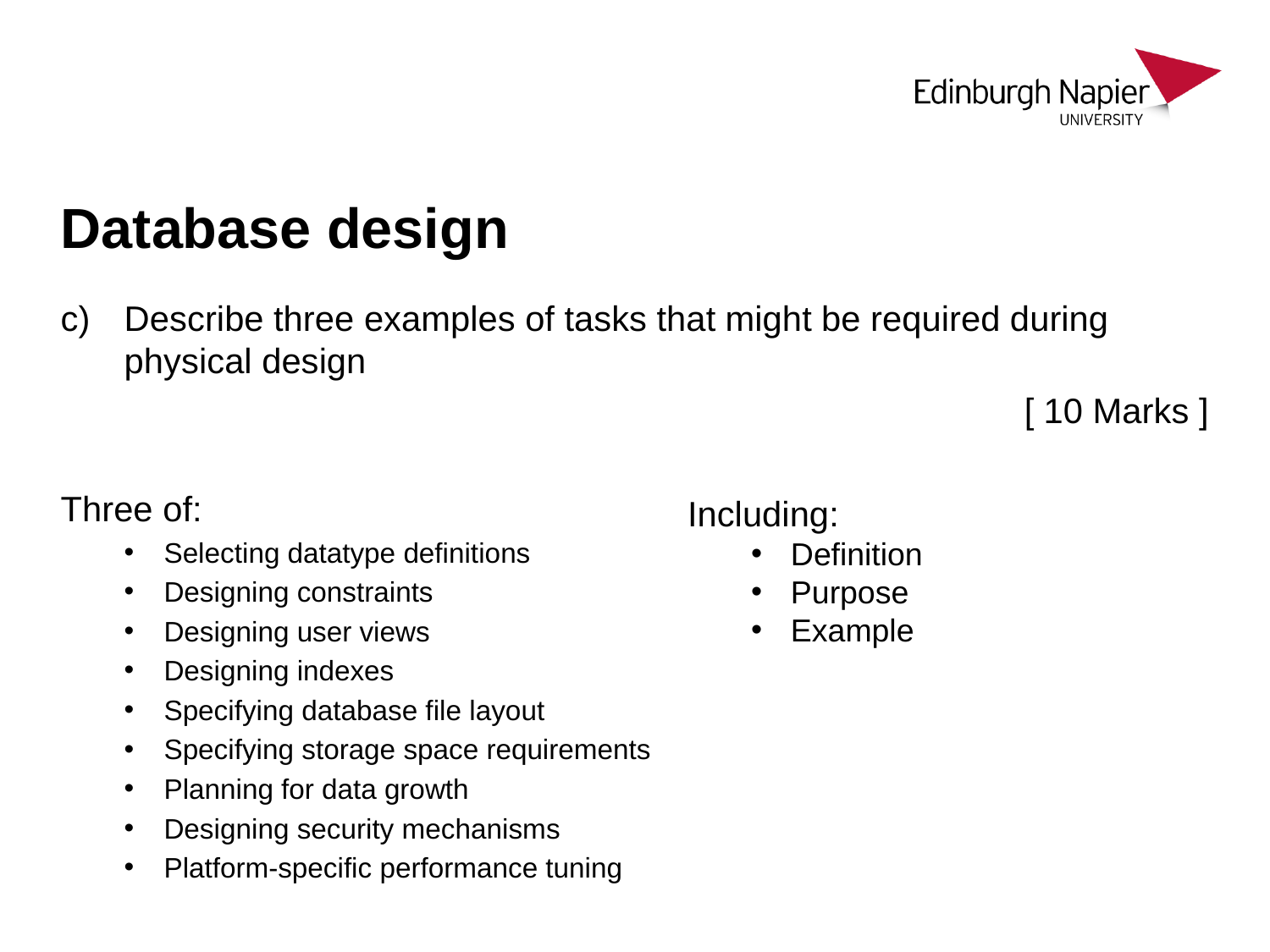

# Database design
Describe three examples of tasks that might be required during physical design
[ 10 Marks ]

Three of:
Selecting datatype definitions
Designing constraints
Designing user views
Designing indexes
Specifying database file layout
Specifying storage space requirements
Planning for data growth
Designing security mechanisms
Platform-specific performance tuning
Including:
Definition
Purpose
Example